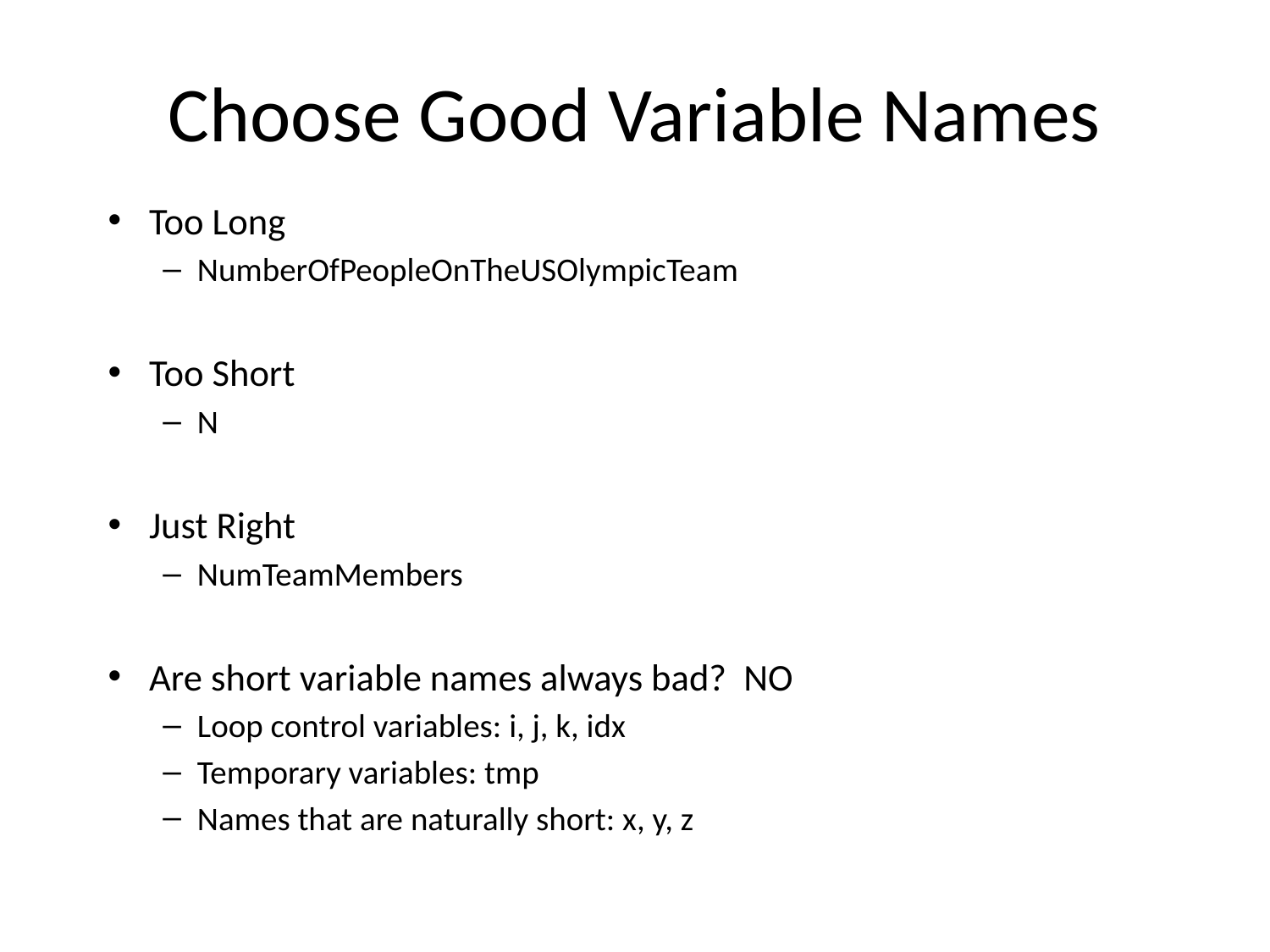

# Choose Good Variable Names
Too Long
NumberOfPeopleOnTheUSOlympicTeam

Too Short
N

Just Right
NumTeamMembers

Are short variable names always bad?  NO
Loop control variables: i, j, k, idx
Temporary variables: tmp
Names that are naturally short: x, y, z